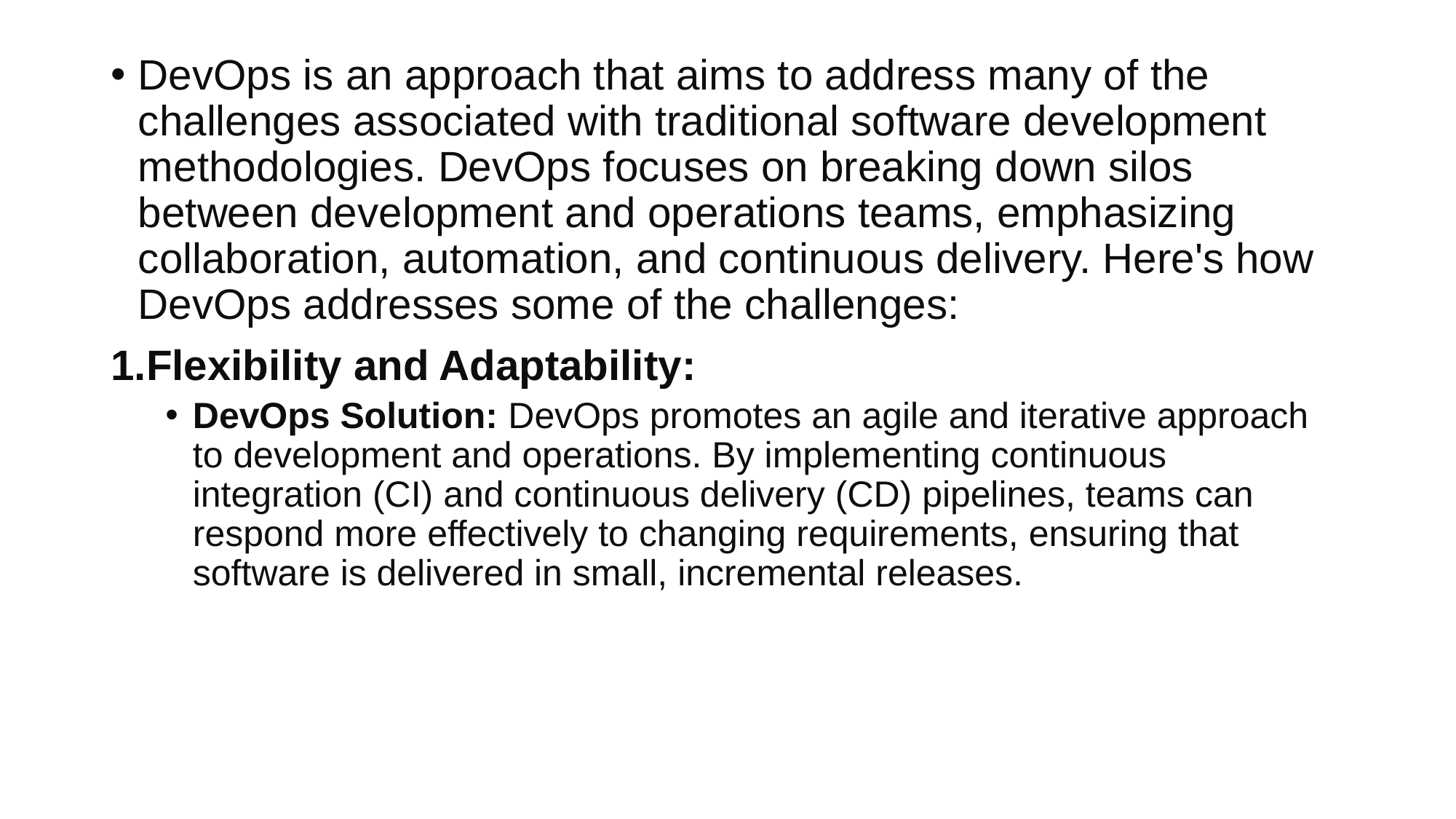

DevOps is an approach that aims to address many of the challenges associated with traditional software development methodologies. DevOps focuses on breaking down silos between development and operations teams, emphasizing collaboration, automation, and continuous delivery. Here's how DevOps addresses some of the challenges:
Flexibility and Adaptability:
DevOps Solution: DevOps promotes an agile and iterative approach to development and operations. By implementing continuous integration (CI) and continuous delivery (CD) pipelines, teams can respond more effectively to changing requirements, ensuring that software is delivered in small, incremental releases.